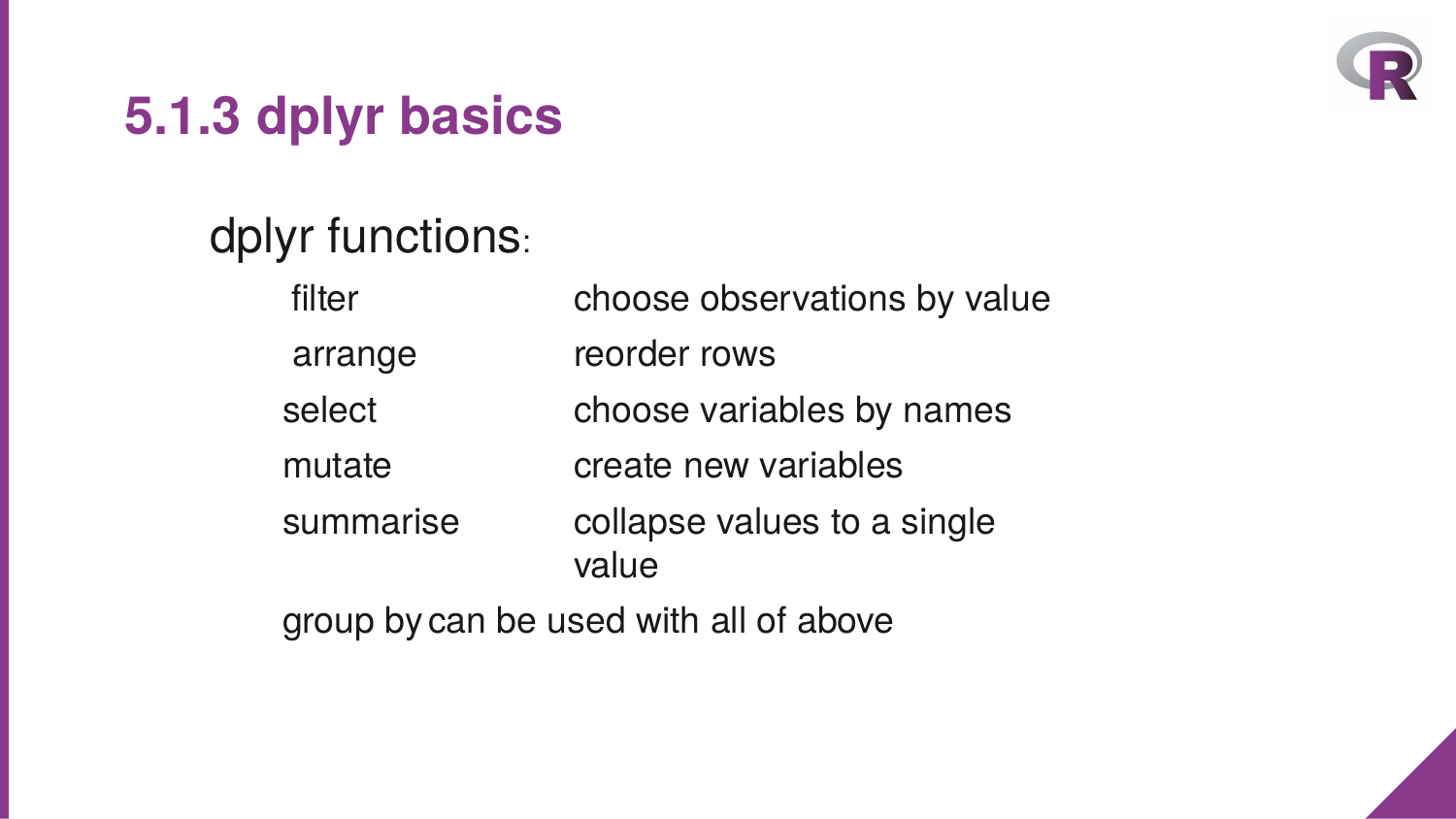

# 5.1.3 dplyr basics
dplyr functions:
	 filter		choose observations by value
	 arrange		reorder rows
	select		choose variables by names
	mutate		create new variables
	summarise	collapse values to a single 				value
	group by	can be used with all of above